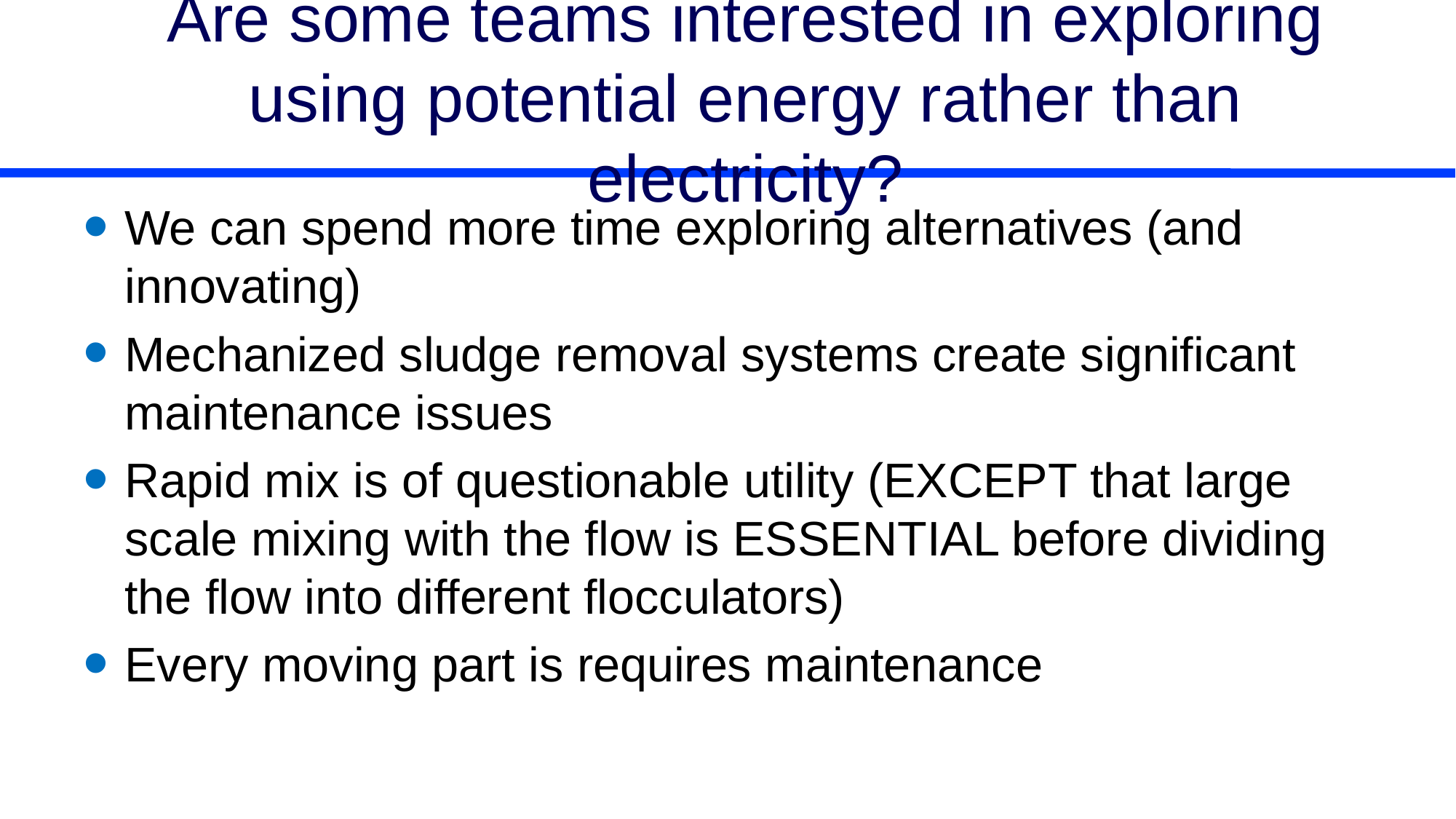

# Are some teams interested in exploring using potential energy rather than electricity?
We can spend more time exploring alternatives (and innovating)
Mechanized sludge removal systems create significant maintenance issues
Rapid mix is of questionable utility (EXCEPT that large scale mixing with the flow is ESSENTIAL before dividing the flow into different flocculators)
Every moving part is requires maintenance